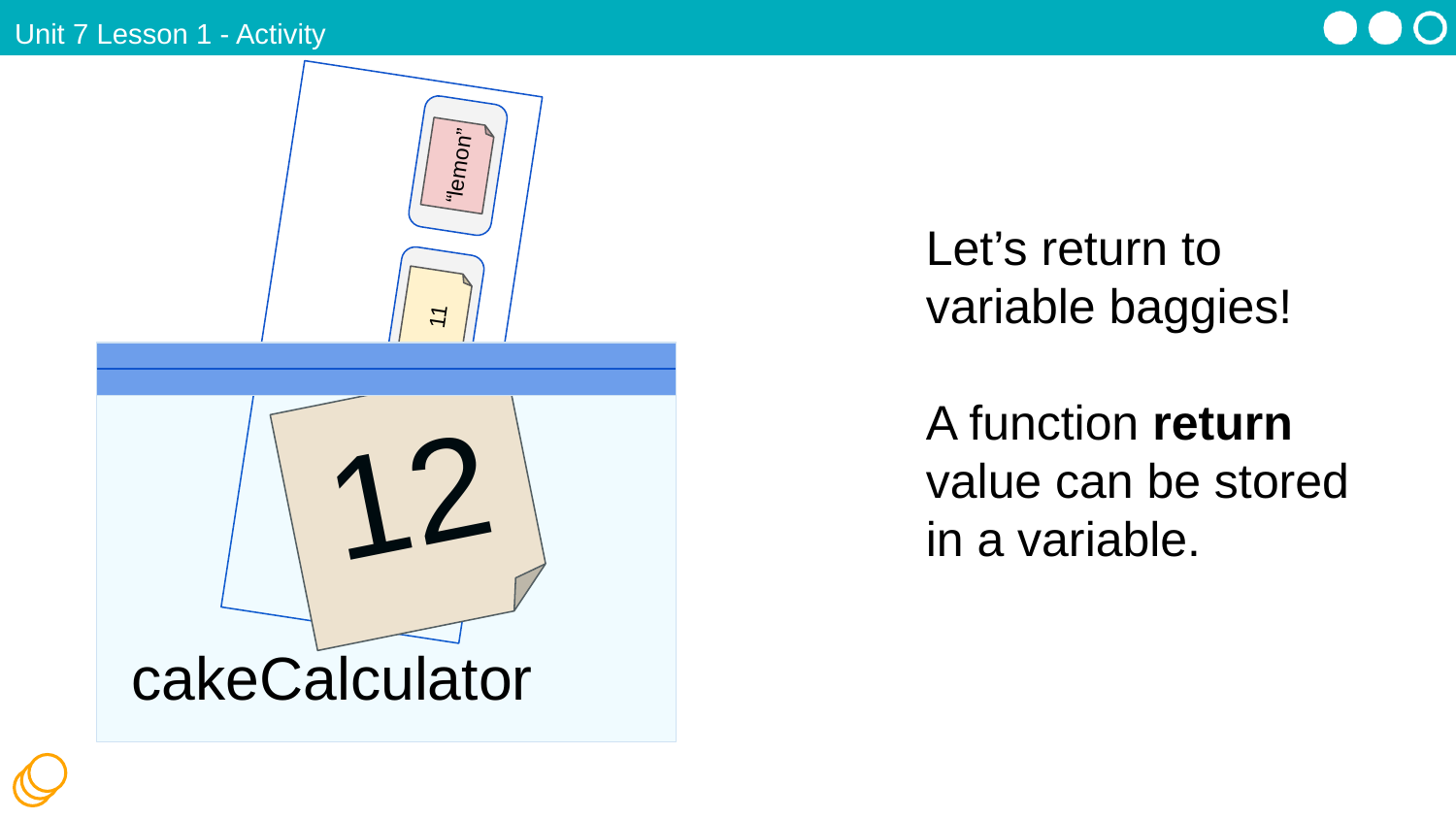

Unit 7 Lesson 1 - Activity
flavor

“lemon”
Let’s return to variable baggies!

A function return value can be stored in a variable.

tiers

11

cakeCalculator
12
cakeCost